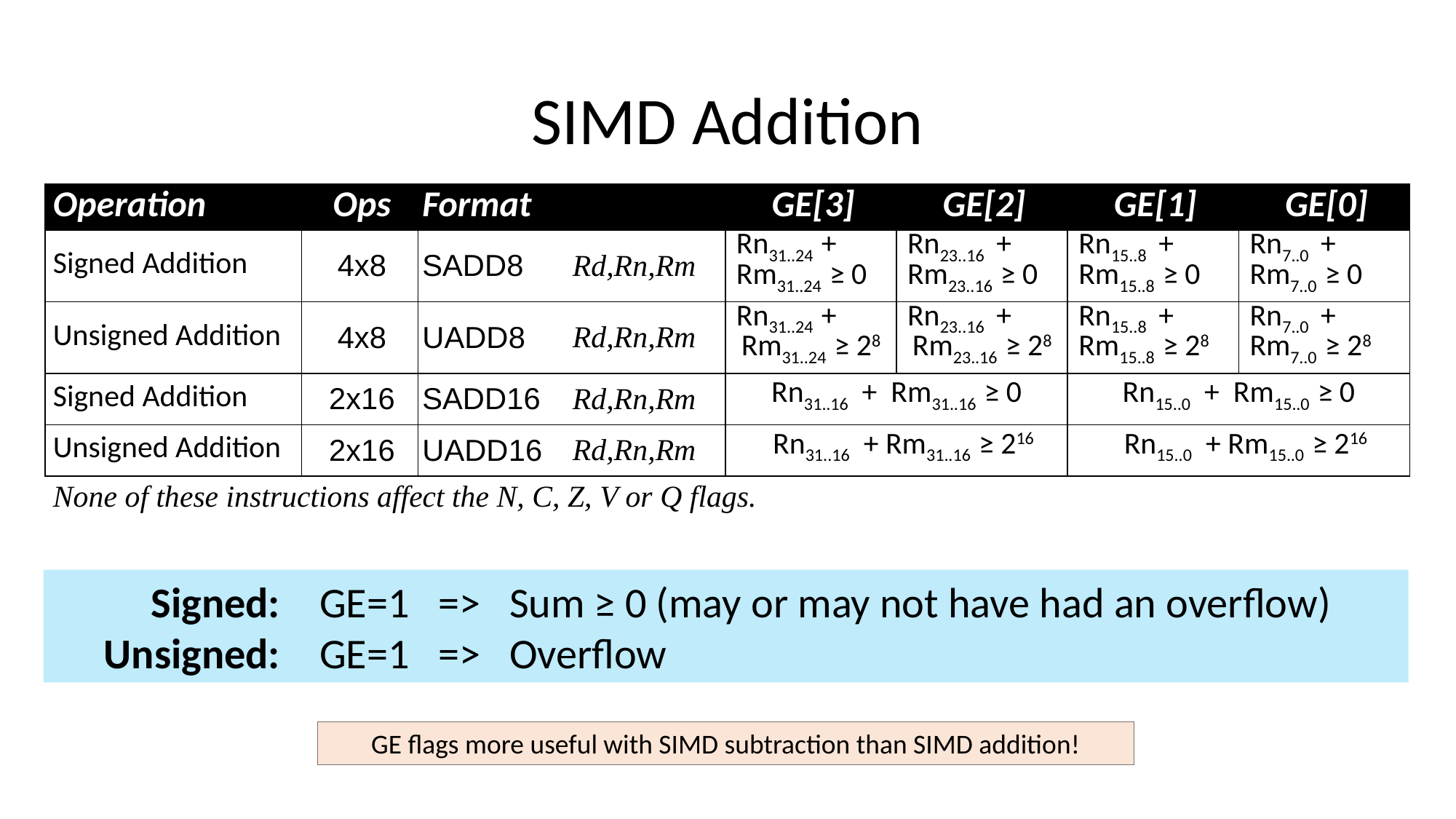

# SIMD Addition
| Operation | Ops | Format |  | GE[3] | GE[2] | GE[1] | GE[0] |
| --- | --- | --- | --- | --- | --- | --- | --- |
| Signed Addition | 4x8 | SADD8 | Rd,Rn,Rm | Rn31..24 + Rm31..24 ≥ 0 | Rn23..16 + Rm23..16 ≥ 0 | Rn15..8 + Rm15..8 ≥ 0 | Rn7..0 + Rm7..0 ≥ 0 |
| Unsigned Addition | 4x8 | UADD8 | Rd,Rn,Rm | Rn31..24 + Rm31..24 ≥ 28 | Rn23..16 + Rm23..16 ≥ 28 | Rn15..8 + Rm15..8 ≥ 28 | Rn7..0 + Rm7..0 ≥ 28 |
| Signed Addition | 2x16 | SADD16 | Rd,Rn,Rm | Rn31..16 + Rm31..16 ≥ 0 |  | Rn15..0 + Rm15..0 ≥ 0 |  |
| Unsigned Addition | 2x16 | UADD16 | Rd,Rn,Rm | Rn31..16 + Rm31..16 ≥ 216 |  | Rn15..0 + Rm15..0 ≥ 216 |  |
| None of these instructions affect the N, C, Z, V or Q flags. |  |  |  |  |  |  |  |
	Signed:	GE=1   =>   Sum ≥ 0 (may or may not have had an overflow)
	Unsigned:	GE=1   =>   Overflow
GE flags more useful with SIMD subtraction than SIMD addition!